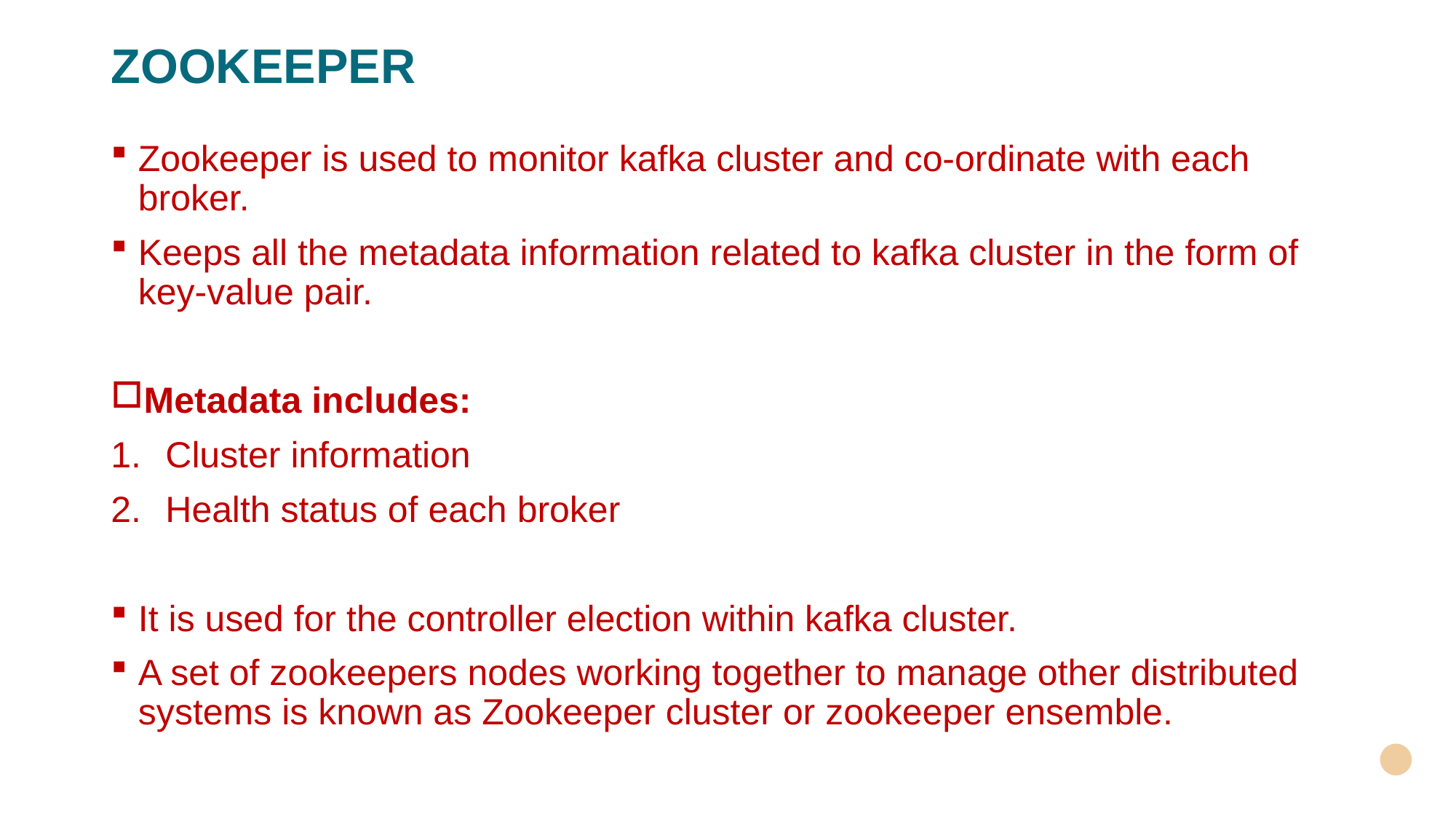

# ZOOKEEPER
Zookeeper is used to monitor kafka cluster and co-ordinate with each broker.
Keeps all the metadata information related to kafka cluster in the form of key-value pair.

Metadata includes:
Cluster information
Health status of each broker

It is used for the controller election within kafka cluster.
A set of zookeepers nodes working together to manage other distributed systems is known as Zookeeper cluster or zookeeper ensemble.

13